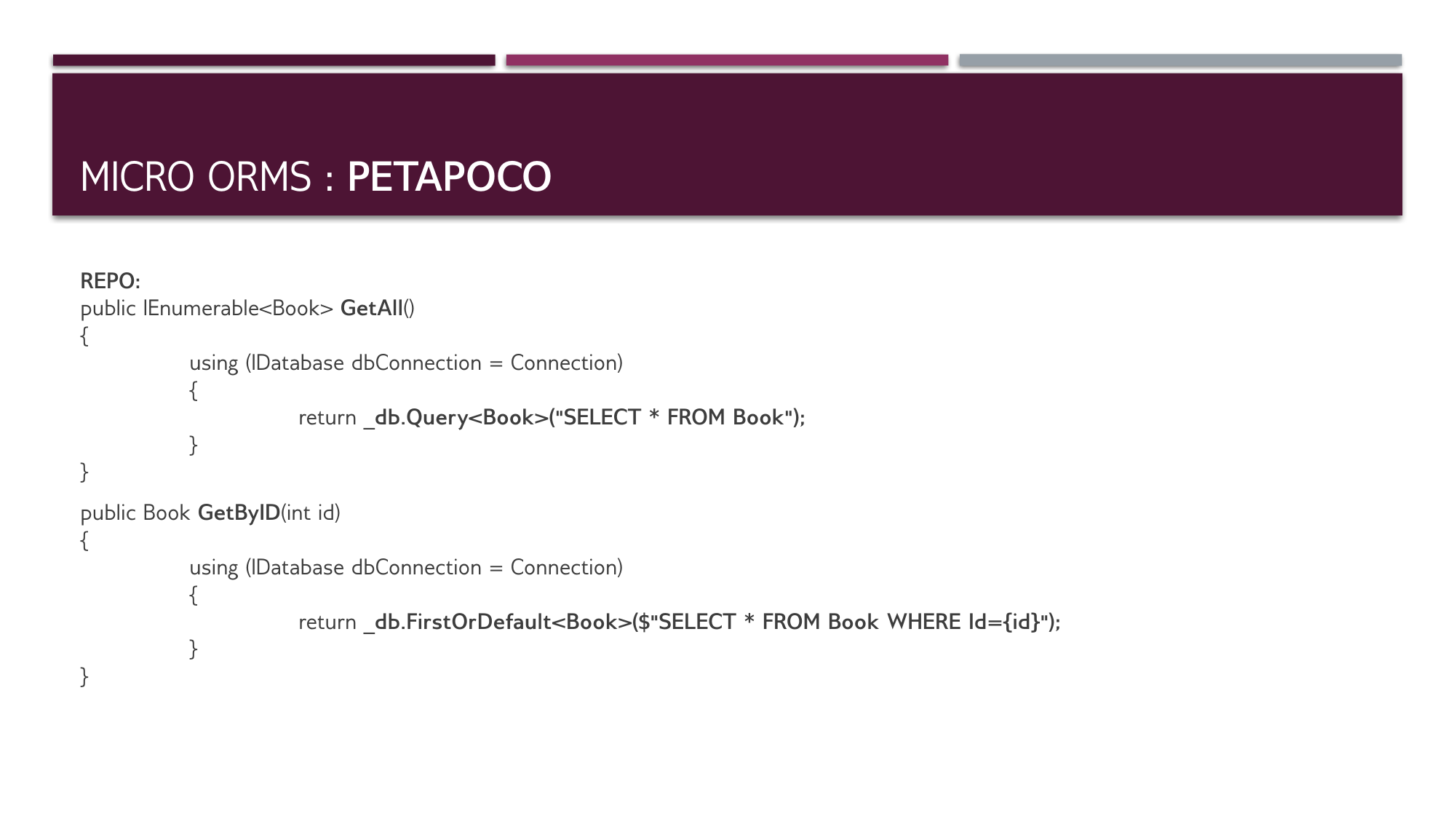

# Micro Orms : Petapoco
REPO:
public IEnumerable<Book> GetAll()
{
	using (IDatabase dbConnection = Connection)
	{
		return _db.Query<Book>("SELECT * FROM Book");
	}
}
public Book GetByID(int id)
{
	using (IDatabase dbConnection = Connection)
	{
		return _db.FirstOrDefault<Book>($"SELECT * FROM Book WHERE Id={id}");
	}
}